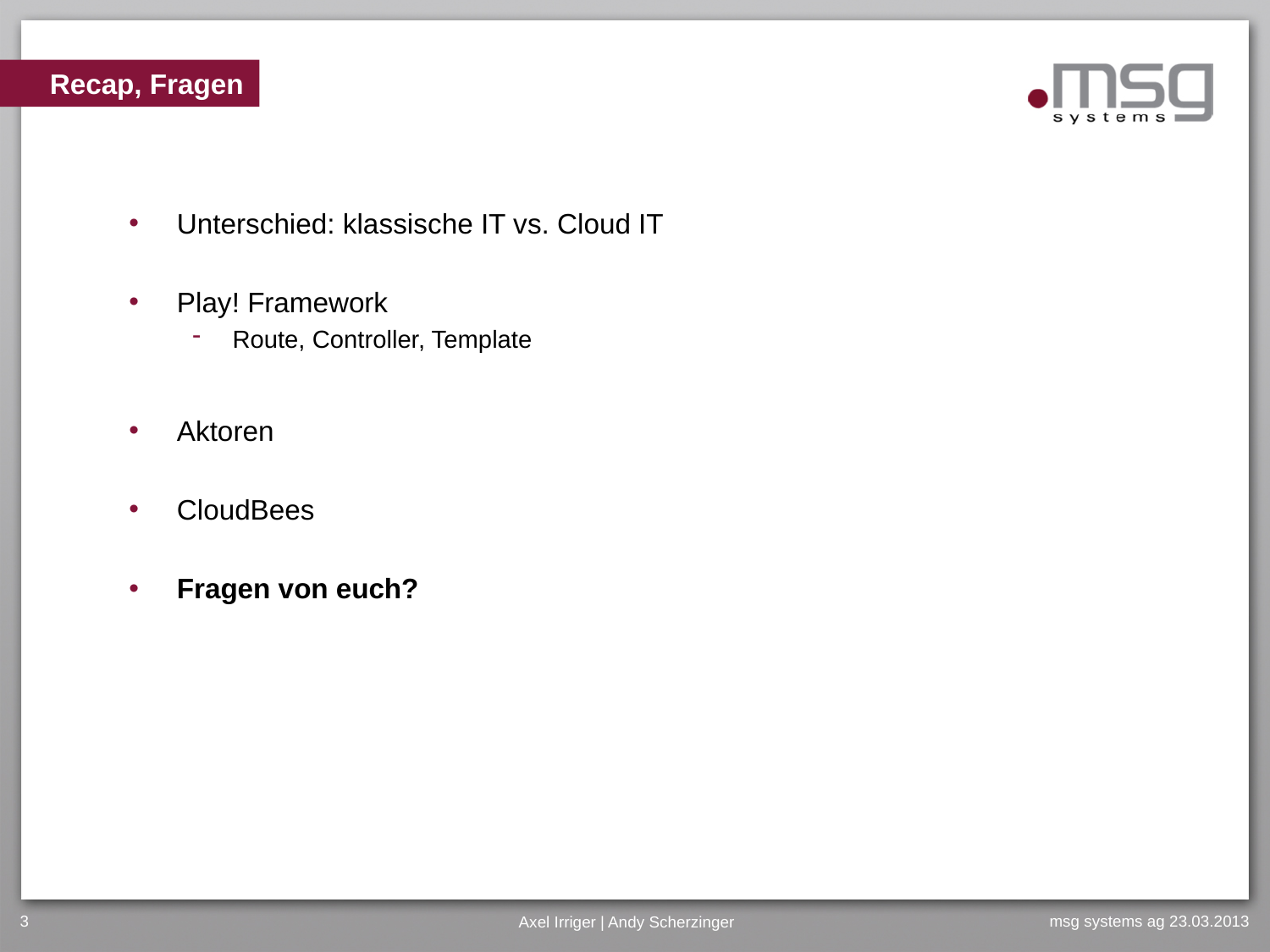

# Recap, Fragen
Unterschied: klassische IT vs. Cloud IT

Play! Framework
Route, Controller, Template

Aktoren

CloudBees

Fragen von euch?
3
Axel Irriger | Andy Scherzinger
msg systems ag 23.03.2013